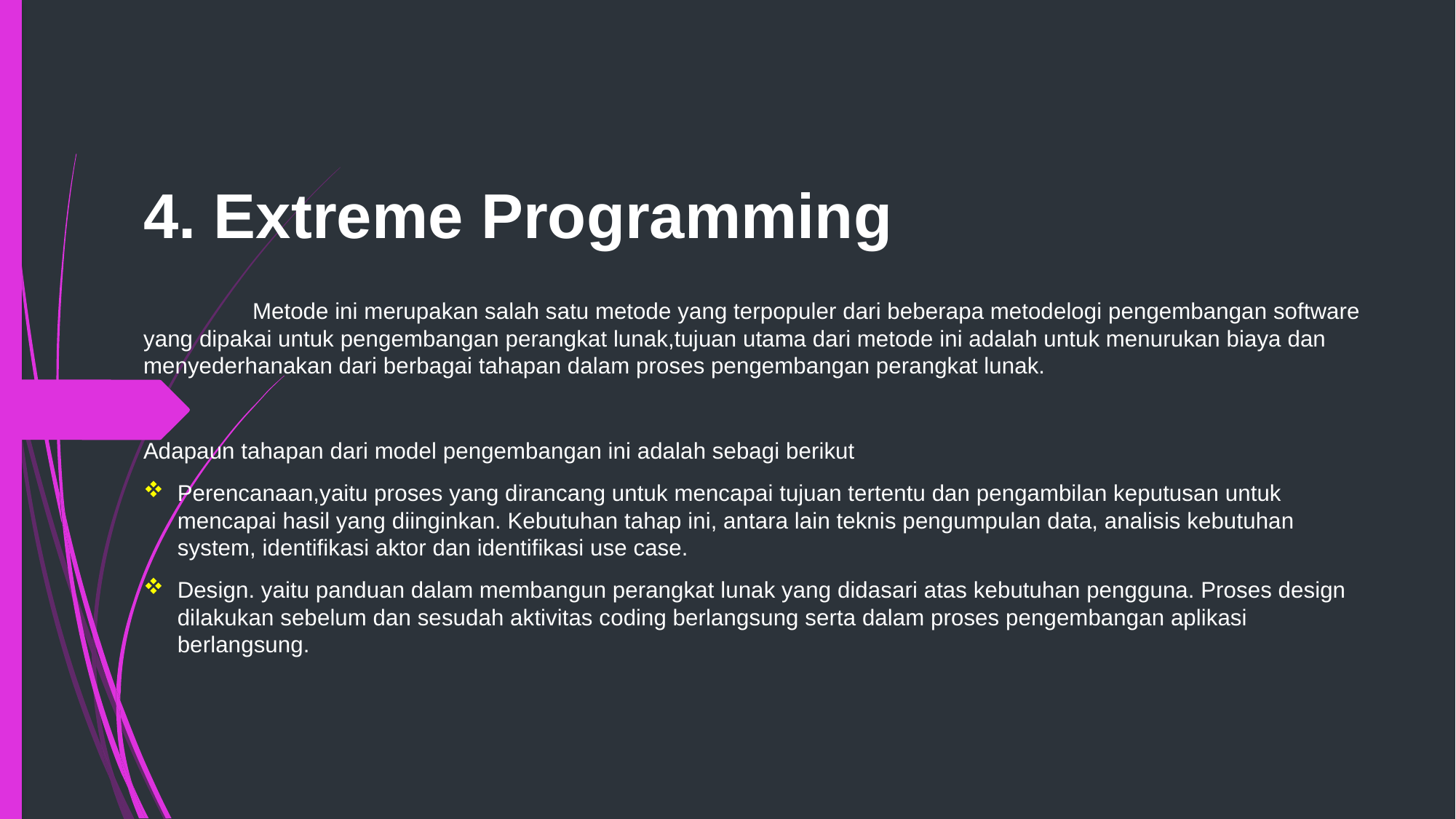

# 4. Extreme Programming
	Metode ini merupakan salah satu metode yang terpopuler dari beberapa metodelogi pengembangan software yang dipakai untuk pengembangan perangkat lunak,tujuan utama dari metode ini adalah untuk menurukan biaya dan menyederhanakan dari berbagai tahapan dalam proses pengembangan perangkat lunak.

Adapaun tahapan dari model pengembangan ini adalah sebagi berikut
Perencanaan,yaitu proses yang dirancang untuk mencapai tujuan tertentu dan pengambilan keputusan untuk mencapai hasil yang diinginkan. Kebutuhan tahap ini, antara lain teknis pengumpulan data, analisis kebutuhan system, identifikasi aktor dan identifikasi use case.
Design. yaitu panduan dalam membangun perangkat lunak yang didasari atas kebutuhan pengguna. Proses design dilakukan sebelum dan sesudah aktivitas coding berlangsung serta dalam proses pengembangan aplikasi berlangsung.